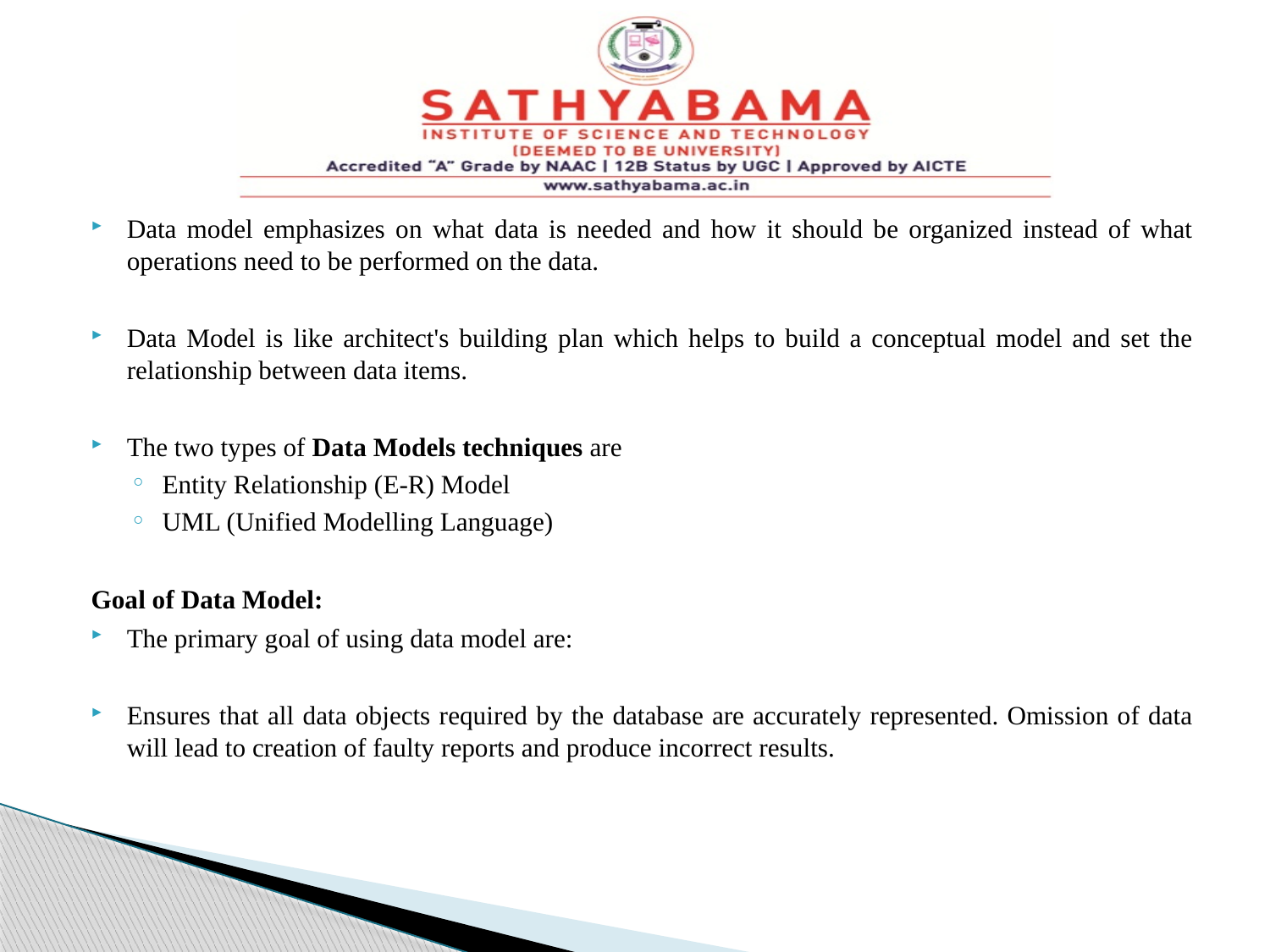

#
Data model emphasizes on what data is needed and how it should be organized instead of what operations need to be performed on the data.

Data Model is like architect's building plan which helps to build a conceptual model and set the relationship between data items.

The two types of Data Models techniques are
Entity Relationship (E-R) Model
UML (Unified Modelling Language)

Goal of Data Model:
The primary goal of using data model are:

Ensures that all data objects required by the database are accurately represented. Omission of data will lead to creation of faulty reports and produce incorrect results.